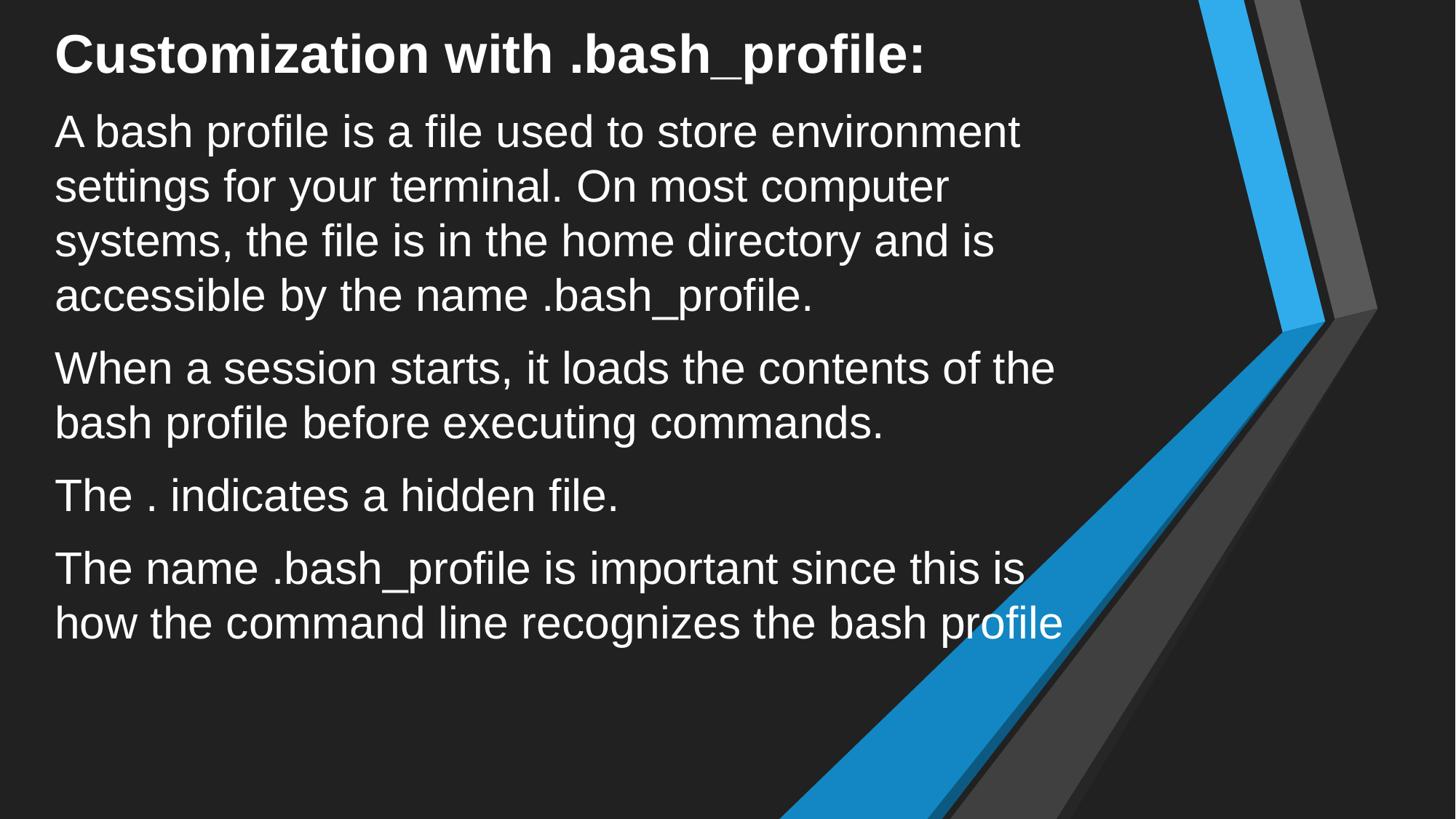

Customization with .bash_profile:
A bash profile is a file used to store environment settings for your terminal. On most computer systems, the file is in the home directory and is accessible by the name .bash_profile.
When a session starts, it loads the contents of the bash profile before executing commands.
The . indicates a hidden file.
The name .bash_profile is important since this is how the command line recognizes the bash profile